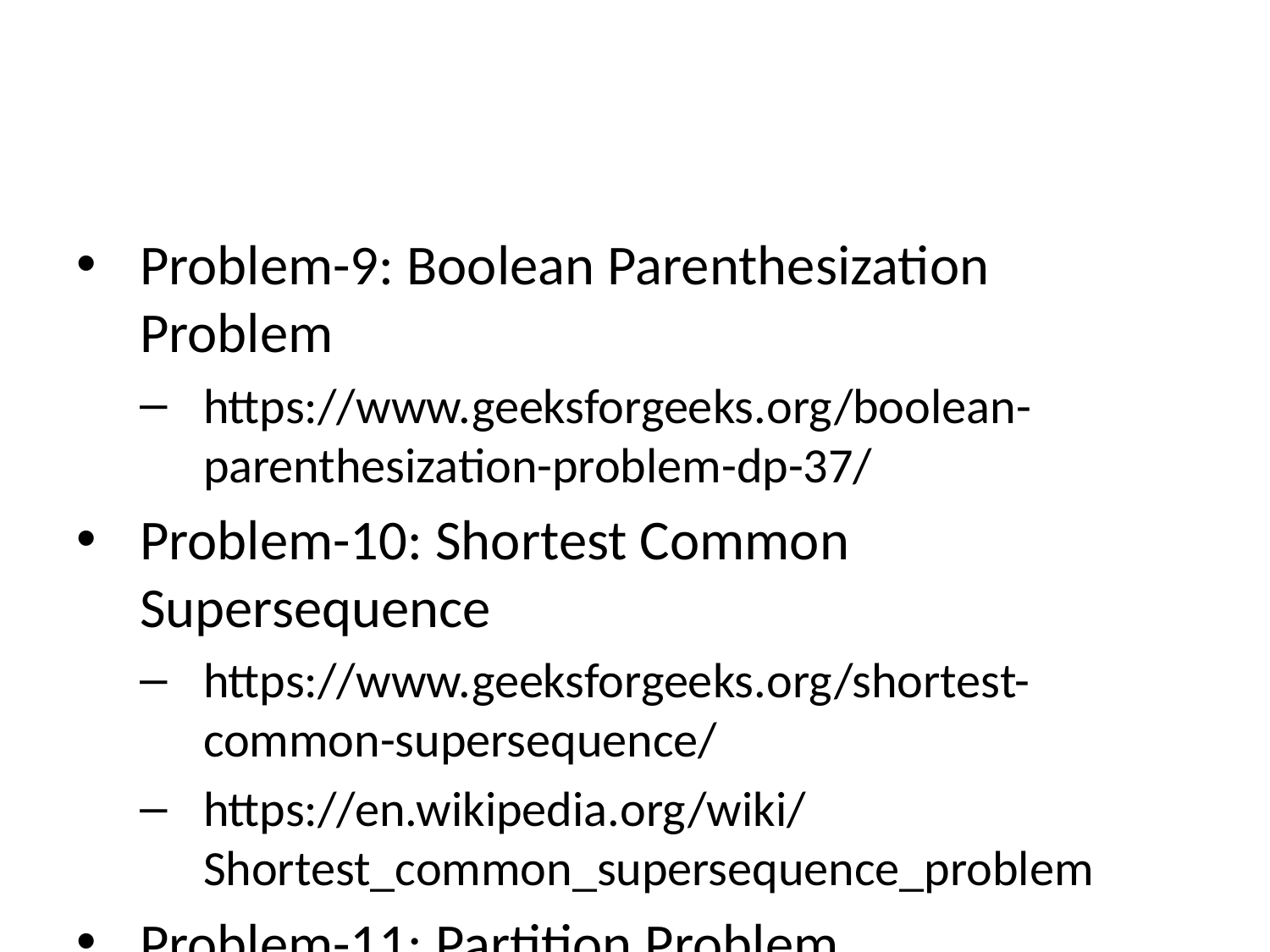

Problem-9: Boolean Parenthesization Problem
https://www.geeksforgeeks.org/boolean-parenthesization-problem-dp-37/
Problem-10: Shortest Common Supersequence
https://www.geeksforgeeks.org/shortest-common-supersequence/
https://en.wikipedia.org/wiki/Shortest_common_supersequence_problem
Problem-11: Partition Problem
https://www.geeksforgeeks.org/partition-problem-dp-18/
Problem-12: Cutting a Rod
https://www.geeksforgeeks.org/cutting-a-rod-dp-13/